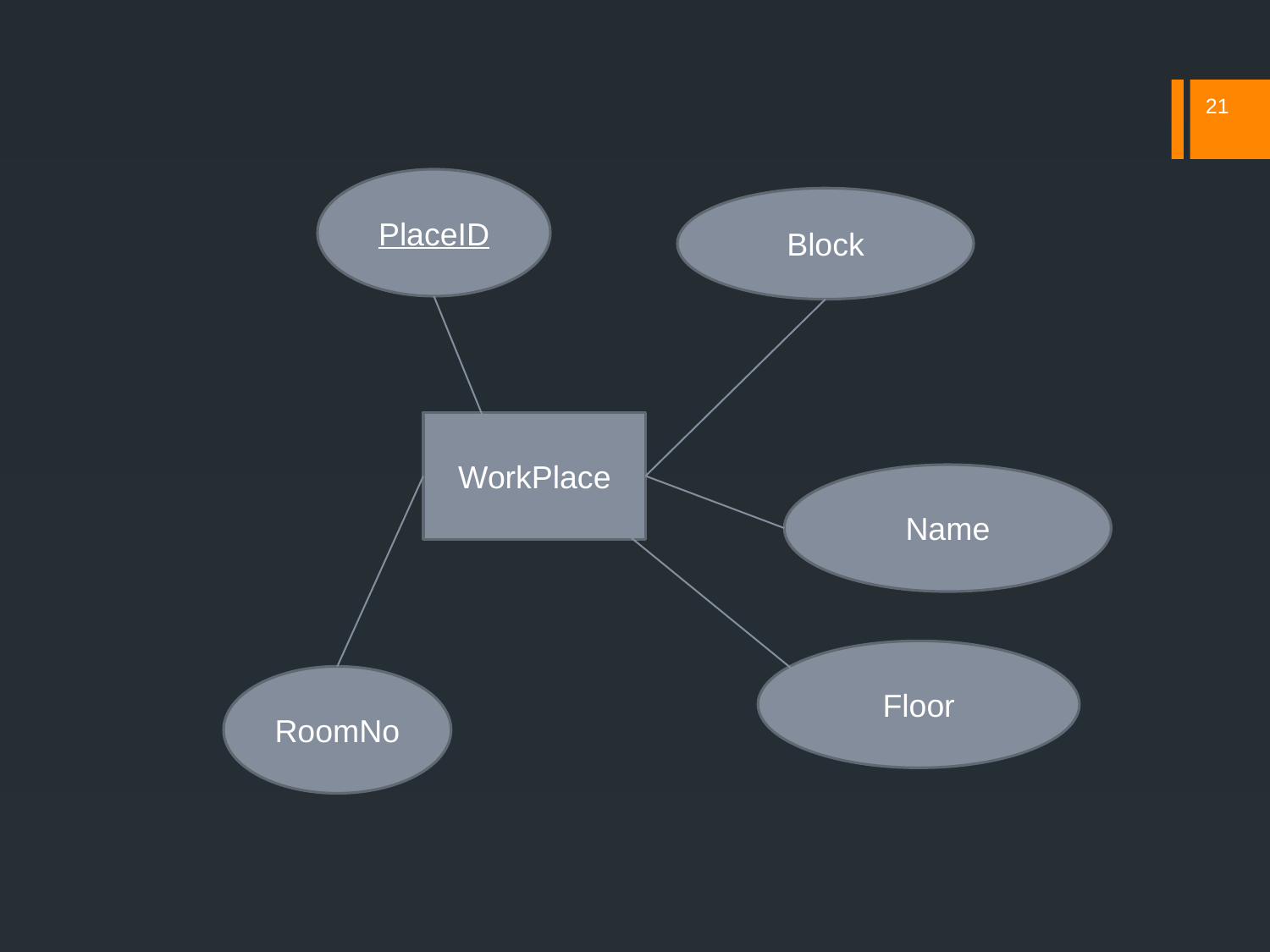

21
PlaceID
Block
WorkPlace
Name
Floor
RoomNo